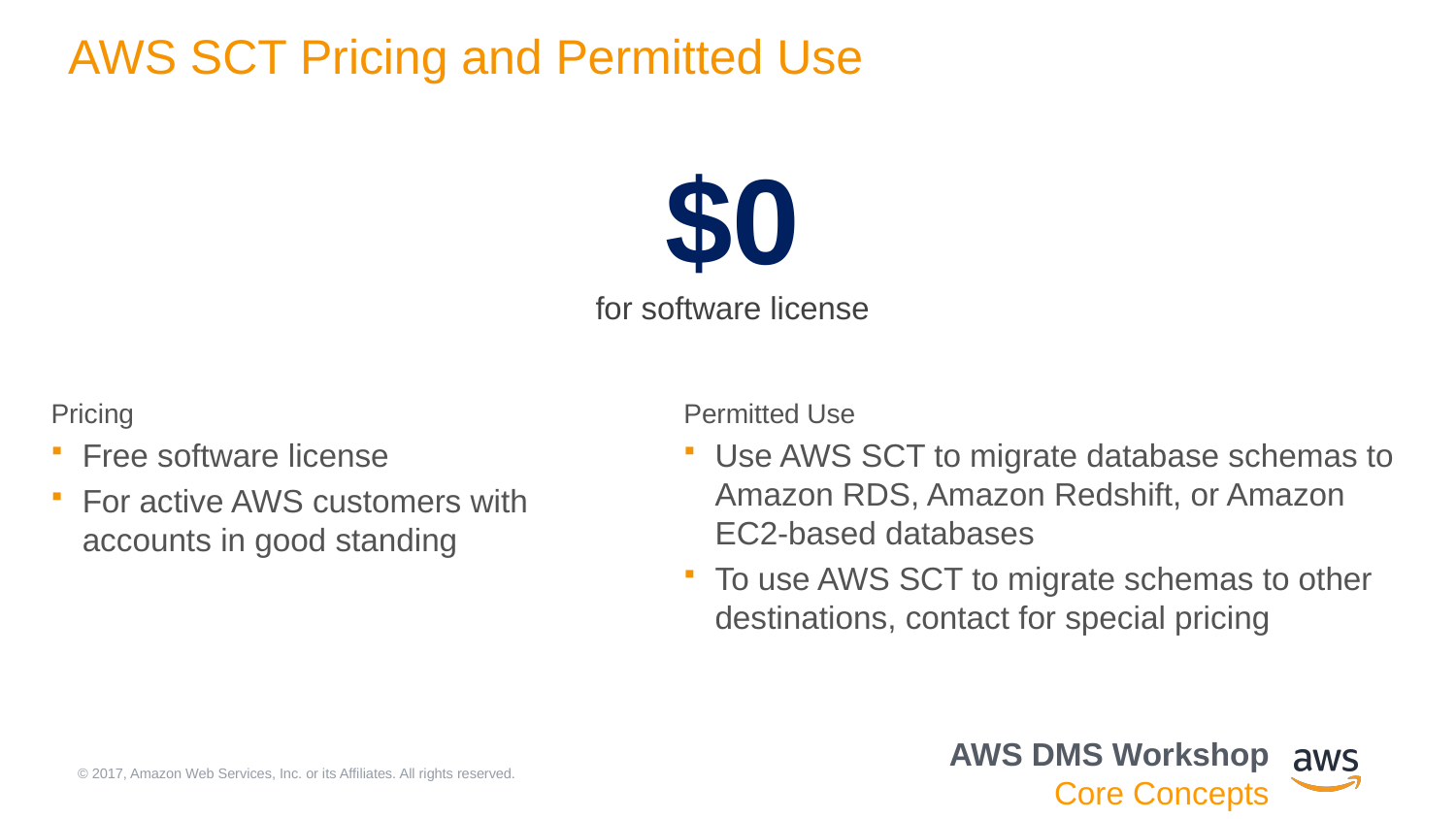

# AWS SCT Pricing and Permitted Use
$0
for software license
Pricing
Free software license
For active AWS customers with accounts in good standing
Permitted Use
Use AWS SCT to migrate database schemas to Amazon RDS, Amazon Redshift, or Amazon EC2-based databases
To use AWS SCT to migrate schemas to other destinations, contact for special pricing